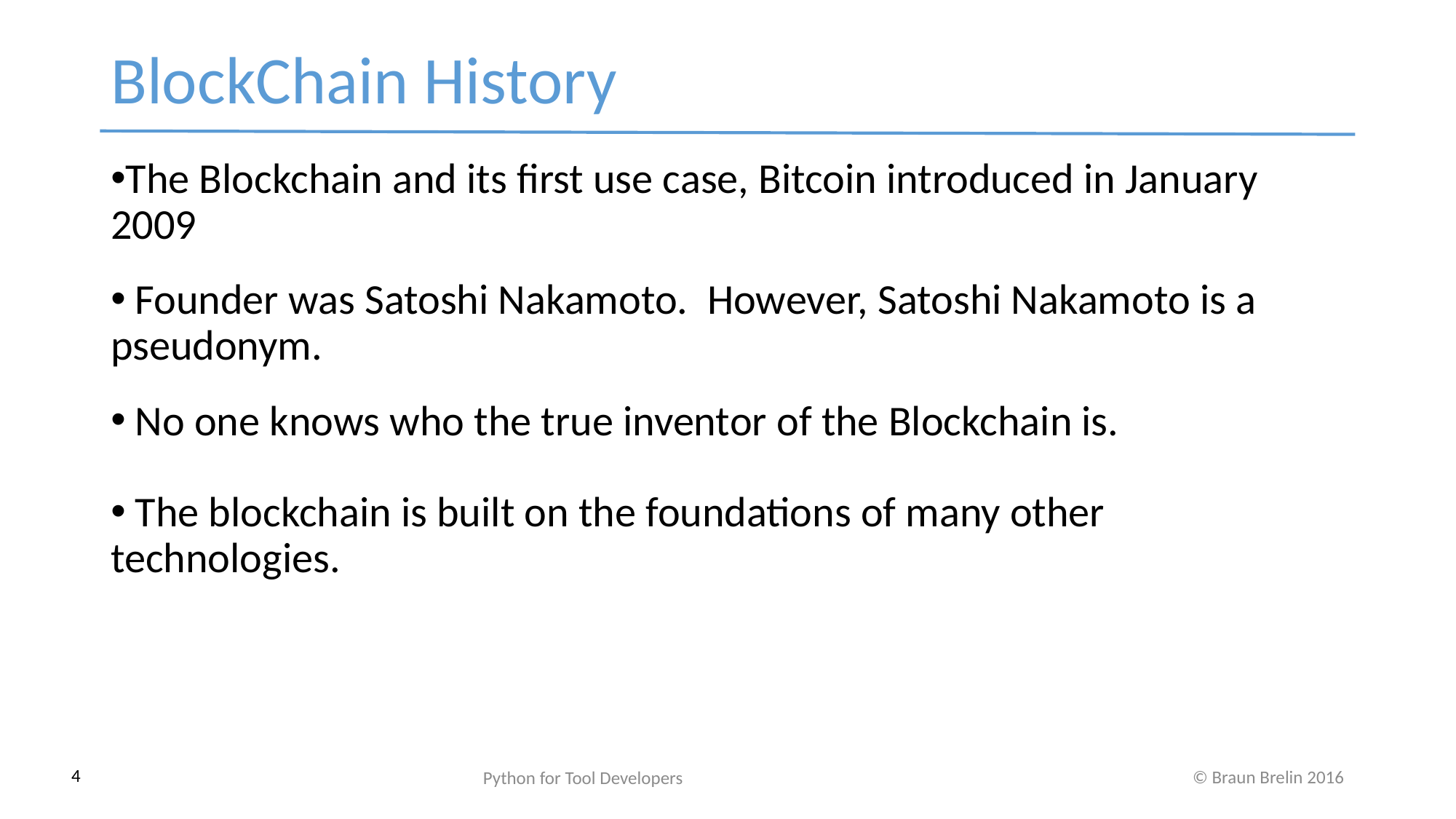

BlockChain History
The Blockchain and its first use case, Bitcoin introduced in January 2009

 Founder was Satoshi Nakamoto.  However, Satoshi Nakamoto is a pseudonym.

 No one knows who the true inventor of the Blockchain is.

 The blockchain is built on the foundations of many other technologies.
Python for Tool Developers
4